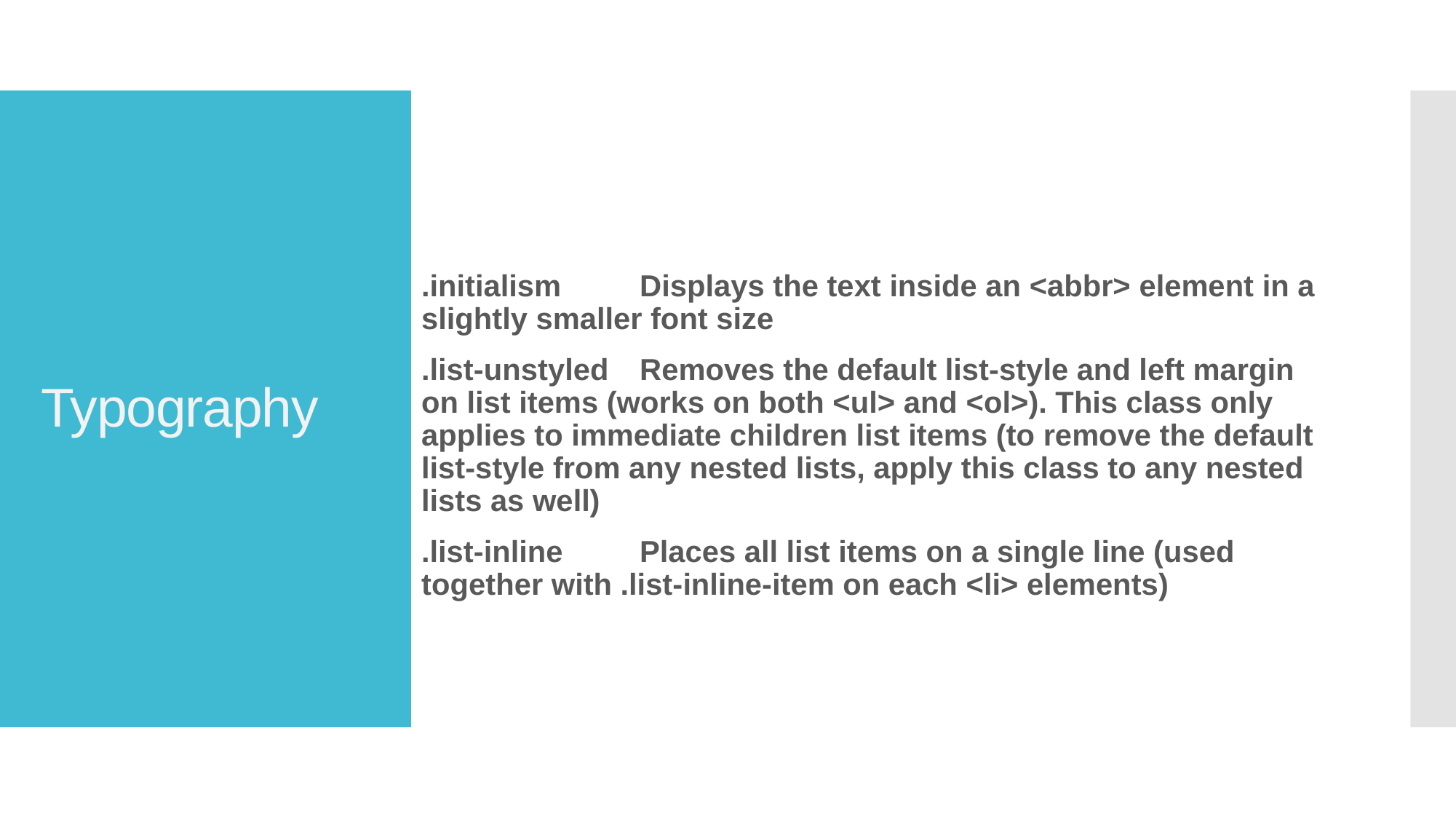

.initialism	Displays the text inside an <abbr> element in a slightly smaller font size
.list-unstyled	Removes the default list-style and left margin on list items (works on both <ul> and <ol>). This class only applies to immediate children list items (to remove the default list-style from any nested lists, apply this class to any nested lists as well)
.list-inline	Places all list items on a single line (used together with .list-inline-item on each <li> elements)
# Typography